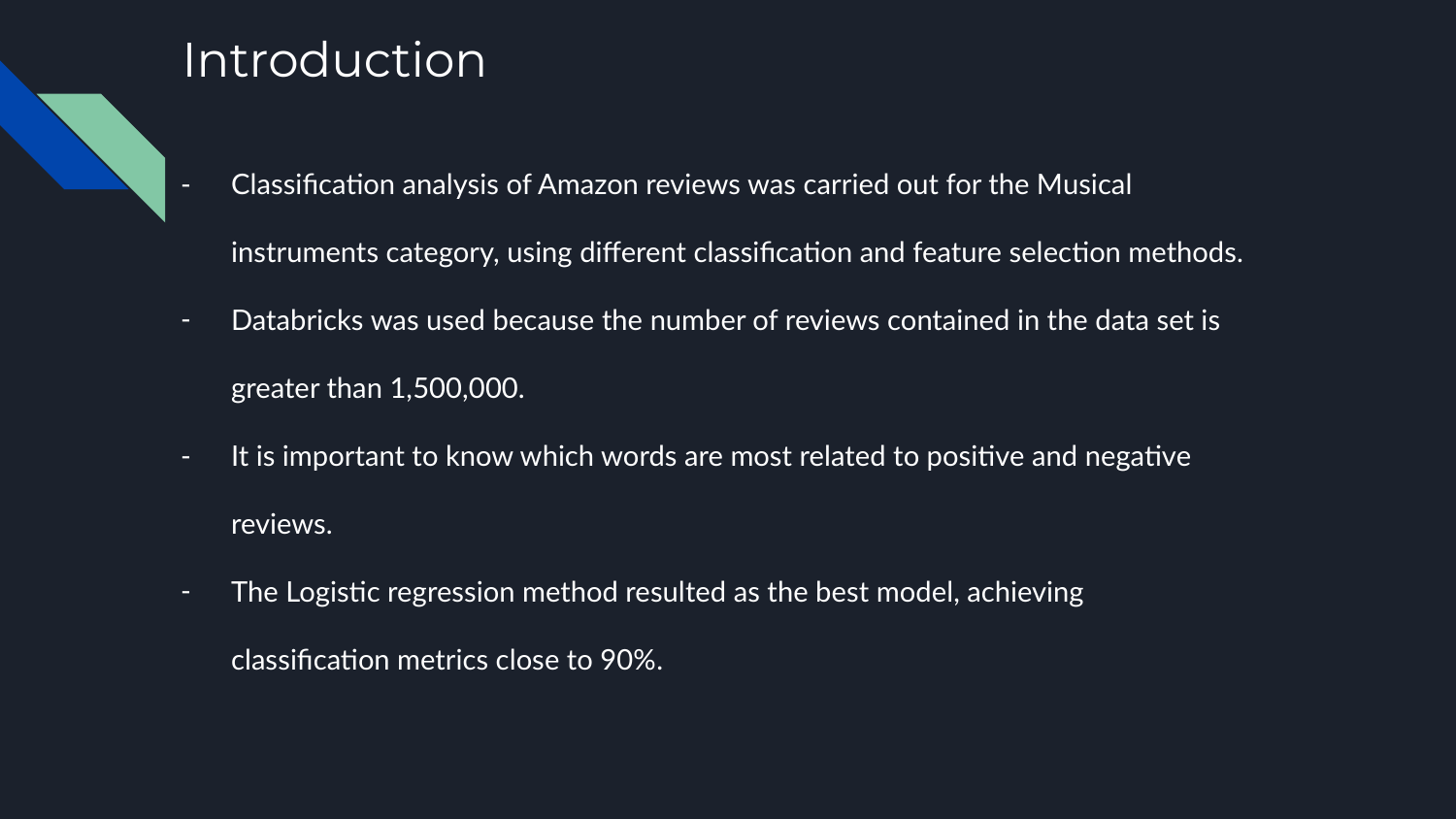

# Introduction

Classification analysis of Amazon reviews was carried out for the Musical instruments category, using different classification and feature selection methods.
Databricks was used because the number of reviews contained in the data set is greater than 1,500,000.
It is important to know which words are most related to positive and negative reviews.
The Logistic regression method resulted as the best model, achieving classification metrics close to 90%.